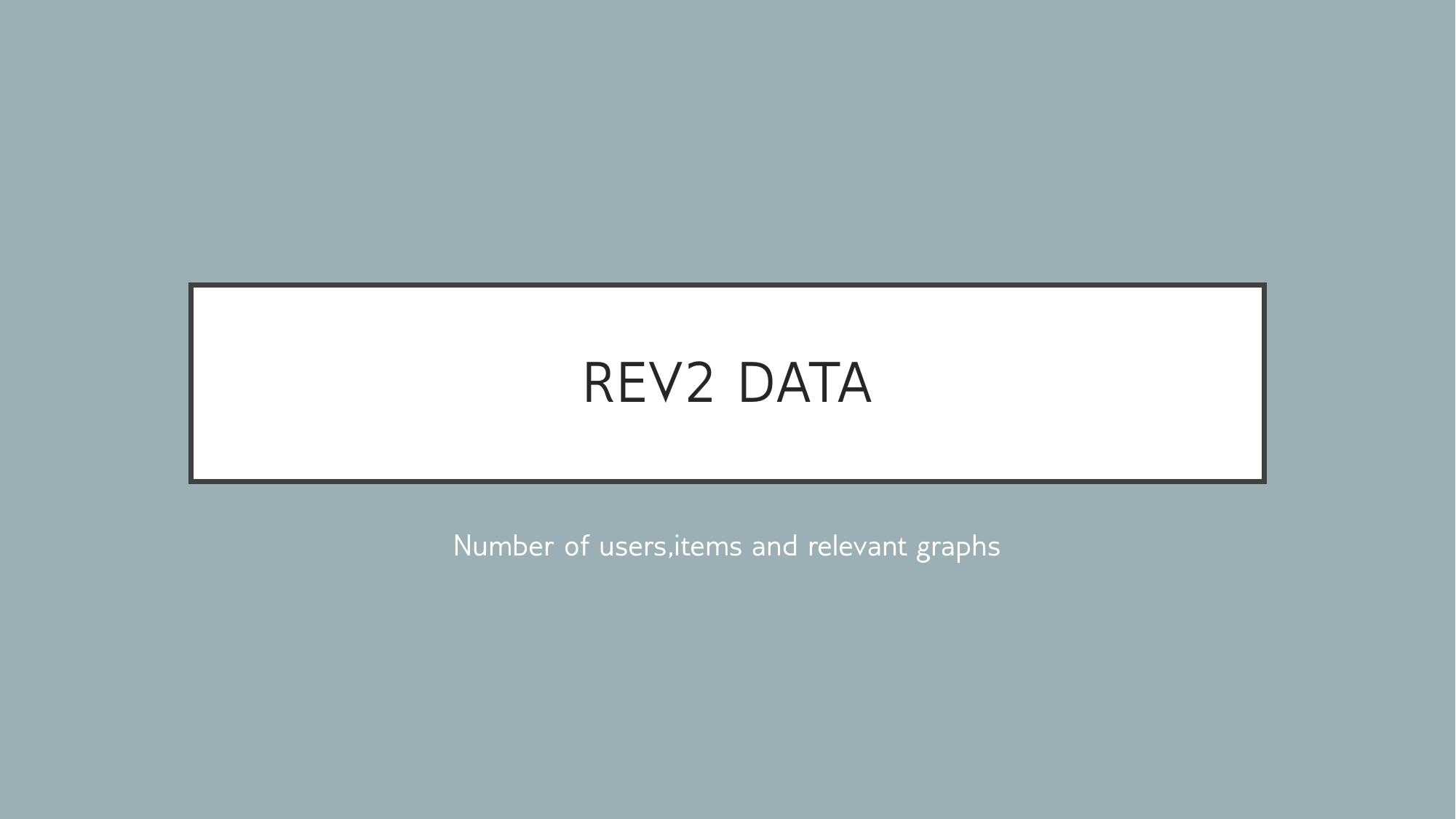

# Rev2 DATA
Number of users,items and relevant graphs